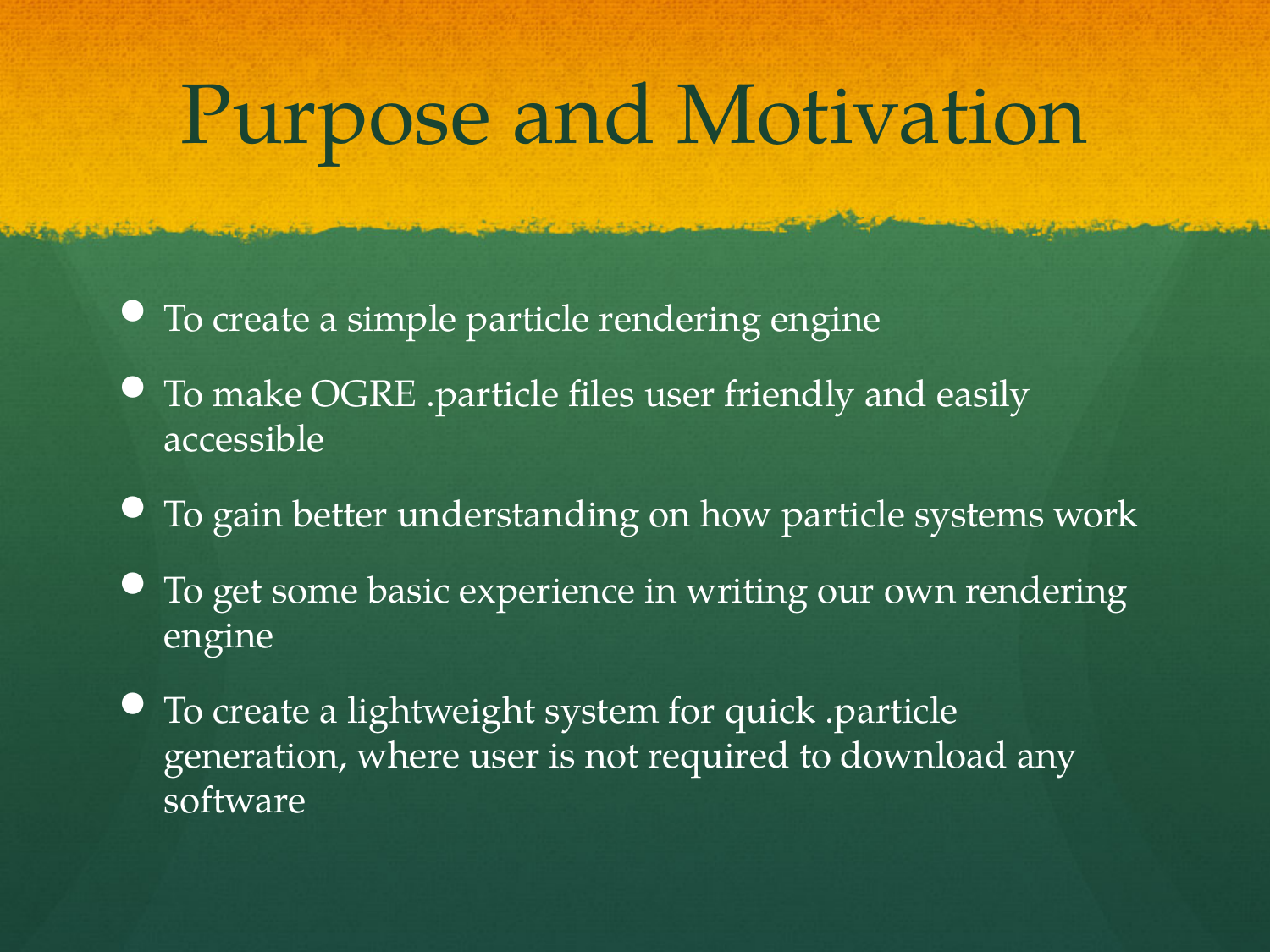

# Purpose and Motivation
To create a simple particle rendering engine
To make OGRE .particle files user friendly and easily accessible
To gain better understanding on how particle systems work
To get some basic experience in writing our own rendering engine
To create a lightweight system for quick .particle generation, where user is not required to download any software